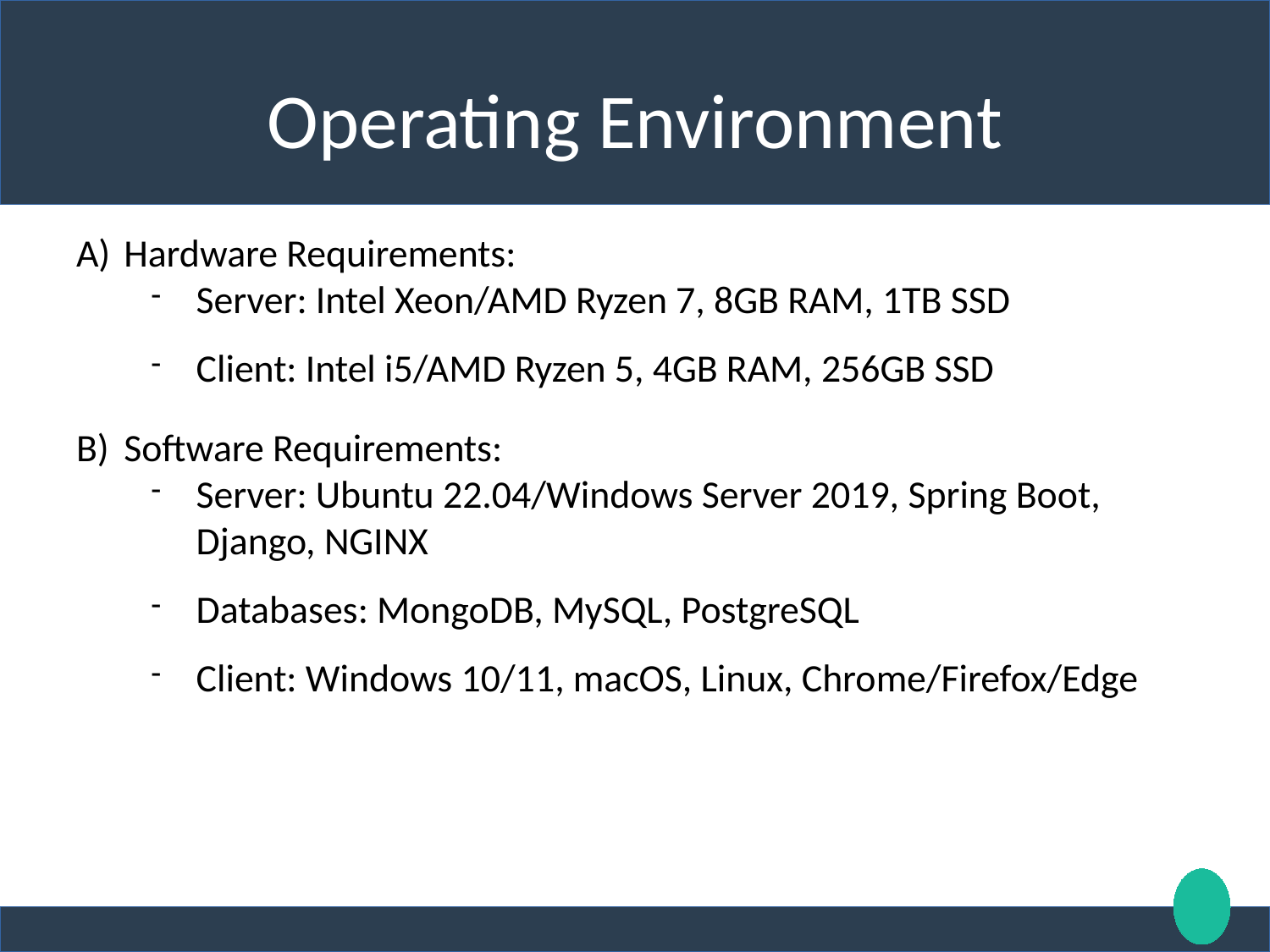

# Operating Environment
Hardware Requirements:
Server: Intel Xeon/AMD Ryzen 7, 8GB RAM, 1TB SSD
Client: Intel i5/AMD Ryzen 5, 4GB RAM, 256GB SSD
Software Requirements:
Server: Ubuntu 22.04/Windows Server 2019, Spring Boot, Django, NGINX
Databases: MongoDB, MySQL, PostgreSQL
Client: Windows 10/11, macOS, Linux, Chrome/Firefox/Edge